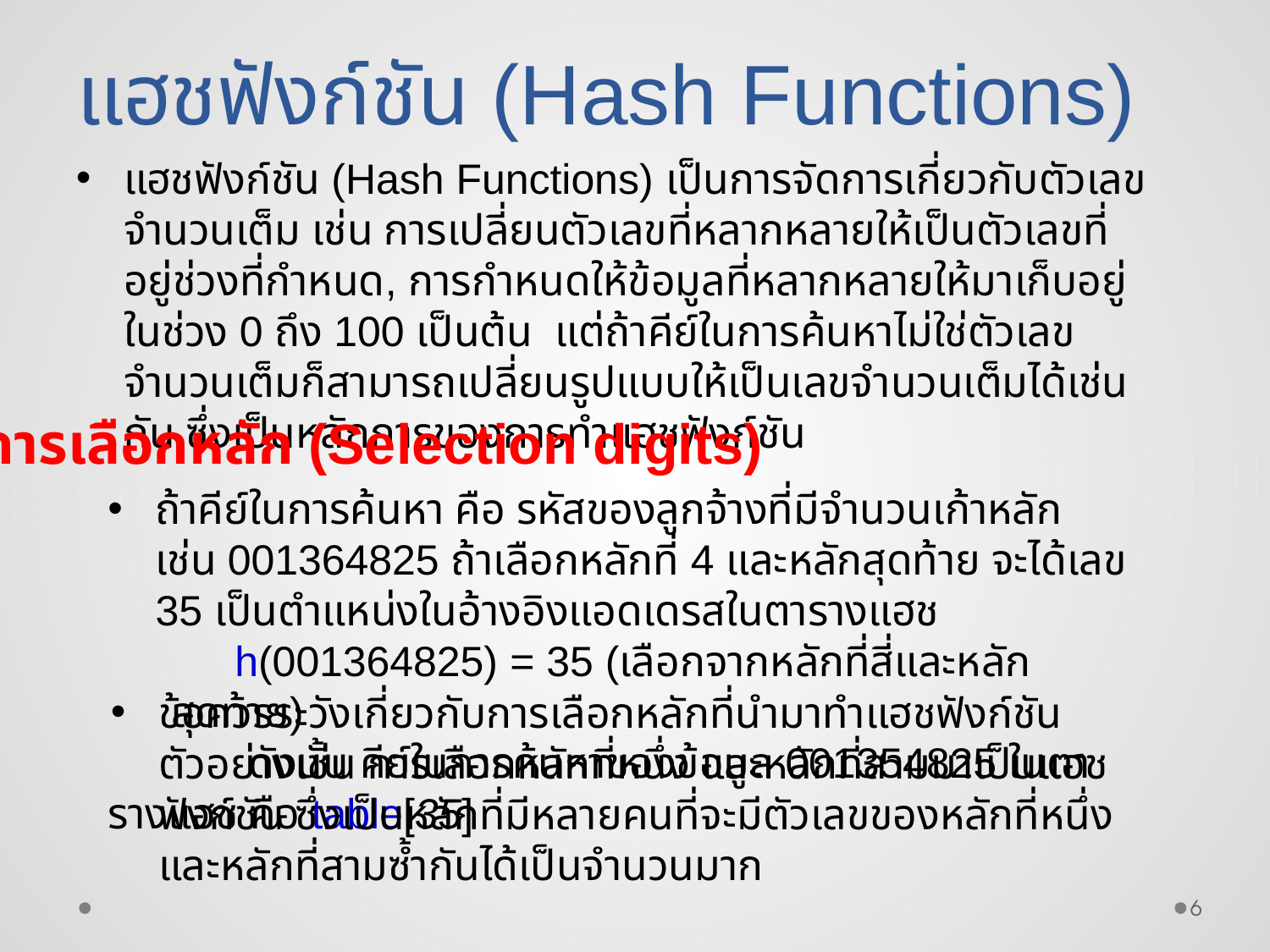

แฮชฟังก์ชัน (Hash Functions)
แฮชฟังก์ชัน (Hash Functions) เป็นการจัดการเกี่ยวกับตัวเลขจำนวนเต็ม เช่น การเปลี่ยนตัวเลขที่หลากหลายให้เป็นตัวเลขที่อยู่ช่วงที่กำหนด, การกำหนดให้ข้อมูลที่หลากหลายให้มาเก็บอยู่ในช่วง 0 ถึง 100 เป็นต้น  แต่ถ้าคีย์ในการค้นหาไม่ใช่ตัวเลขจำนวนเต็มก็สามารถเปลี่ยนรูปแบบให้เป็นเลขจำนวนเต็มได้เช่นกัน ซึ่งเป็นหลักการของการทำแฮชฟังก์ชัน
การเลือกหลัก (Selection digits)
ถ้าคีย์ในการค้นหา คือ รหัสของลูกจ้างที่มีจำนวนเก้าหลัก เช่น 001364825 ถ้าเลือกหลักที่ 4 และหลักสุดท้าย จะได้เลข 35 เป็นตำแหน่งในอ้างอิงแอดเดรสในตารางแฮช
h(001364825) = 35 (เลือกจากหลักที่สี่และหลักสุดท้าย)
       ดังนั้น คีย์ในการค้นหาของข้อมูล 001354825 ในตารางแฮช คือ table[35]
ข้อควรระวังเกี่ยวกับการเลือกหลักที่นำมาทำแฮชฟังก์ชัน ตัวอย่างเช่น การเลือกหลักที่หนึ่ง และหลักที่สามมาเป็นแฮชฟังก์ชัน ซึ่งเป็นหลักที่มีหลายคนที่จะมีตัวเลขของหลักที่หนึ่งและหลักที่สามซ้ำกันได้เป็นจำนวนมาก
6